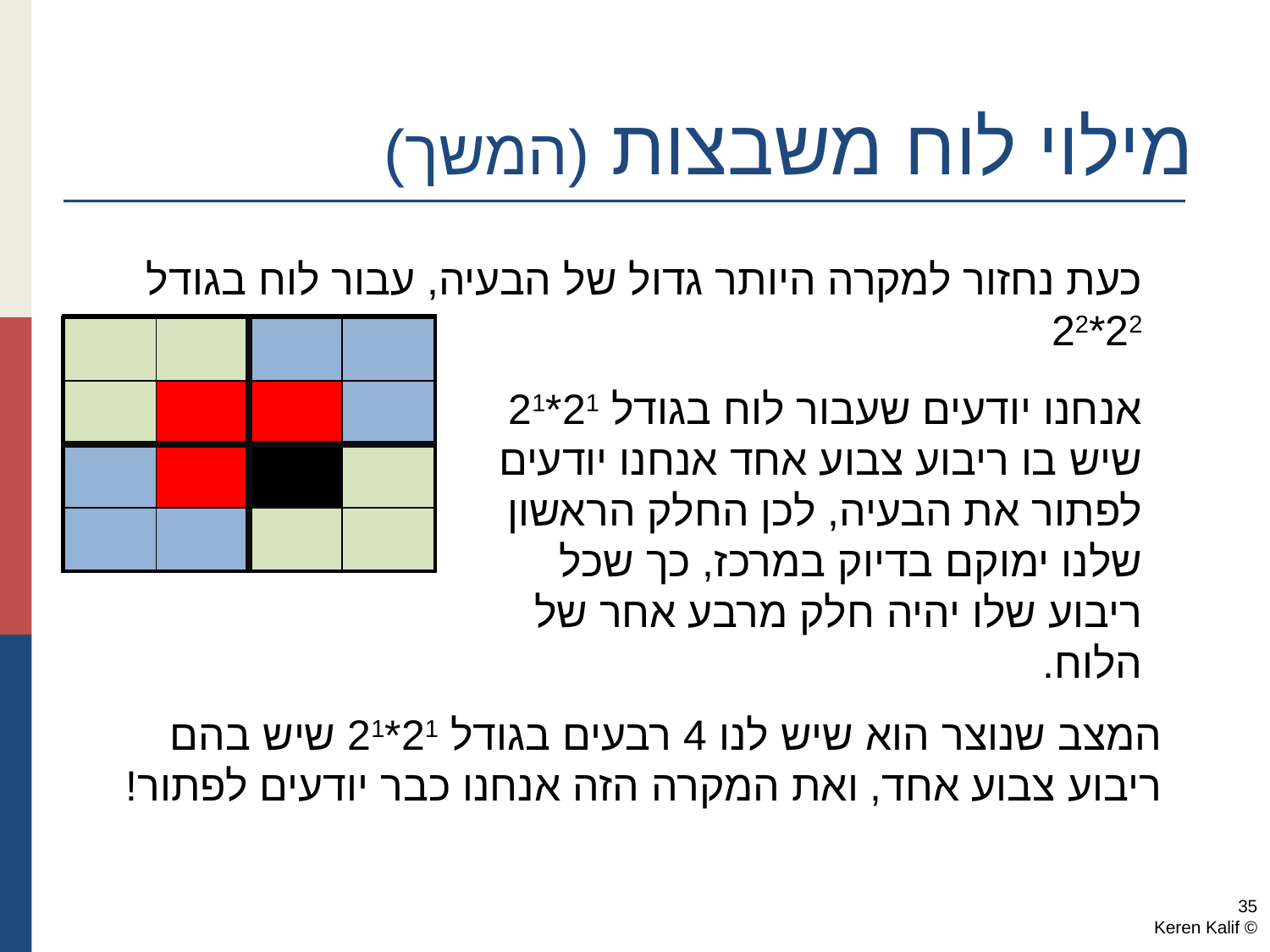

מילוי לוח משבצות (המשך)
כעת נחזור למקרה היותר גדול של הבעיה, עבור לוח בגודל 22*22
|  |  |  |  |
| --- | --- | --- | --- |
|  |  |  |  |
|  |  |  |  |
|  |  |  |  |
|  |  |  |  |
| --- | --- | --- | --- |
|  |  |  |  |
|  |  |  |  |
|  |  |  |  |
|  |  |  |  |
| --- | --- | --- | --- |
|  |  |  |  |
|  |  |  |  |
|  |  |  |  |
|  |  |  |  |
| --- | --- | --- | --- |
|  |  |  |  |
|  |  |  |  |
|  |  |  |  |
אנחנו יודעים שעבור לוח בגודל 21*21 שיש בו ריבוע צבוע אחד אנחנו יודעים לפתור את הבעיה, לכן החלק הראשון שלנו ימוקם בדיוק במרכז, כך שכל ריבוע שלו יהיה חלק מרבע אחר של הלוח.
המצב שנוצר הוא שיש לנו 4 רבעים בגודל 21*21 שיש בהם ריבוע צבוע אחד, ואת המקרה הזה אנחנו כבר יודעים לפתור!
35
© Keren Kalif